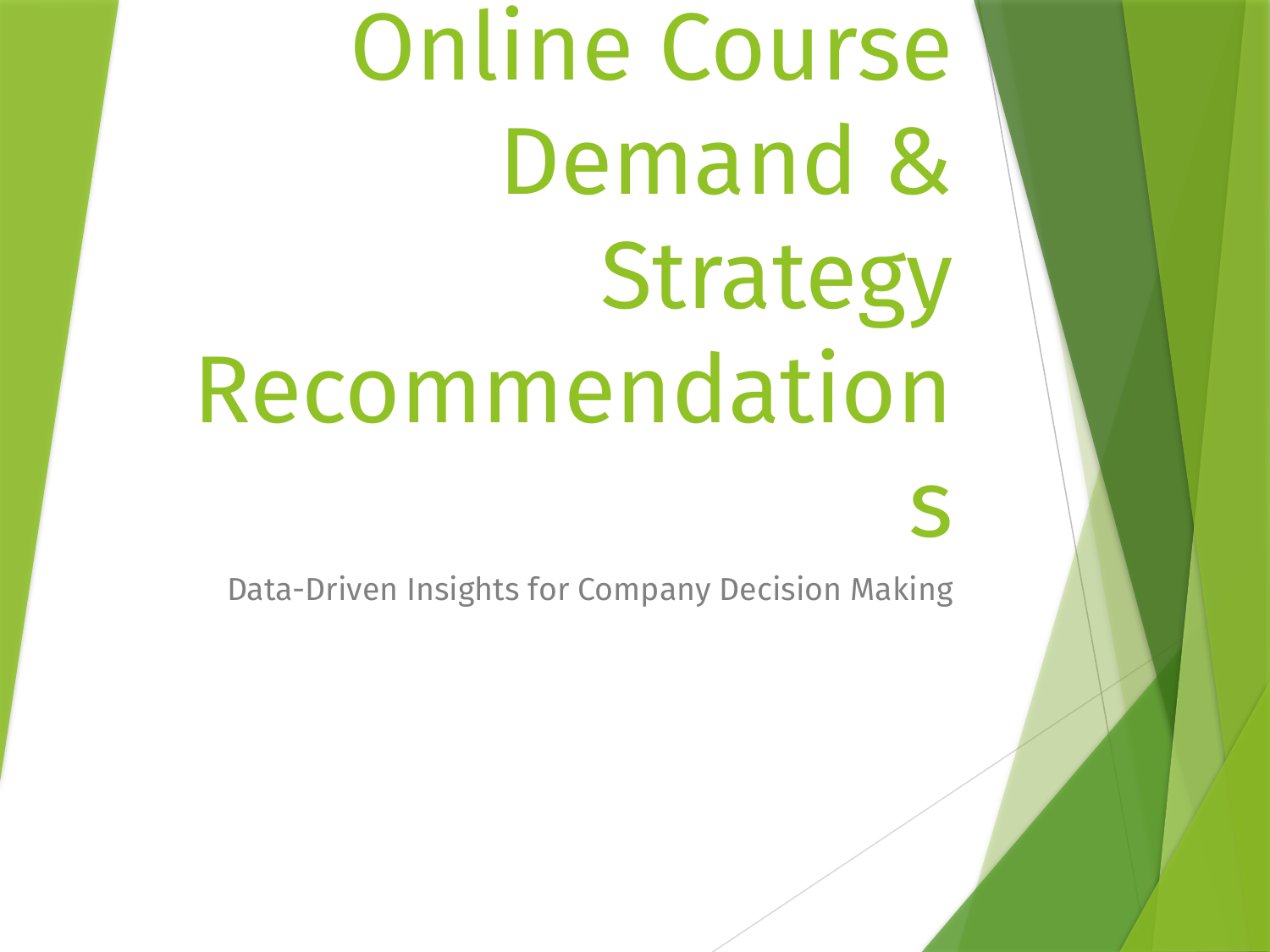

# Online Course Demand & Strategy Recommendations
Data-Driven Insights for Company Decision Making